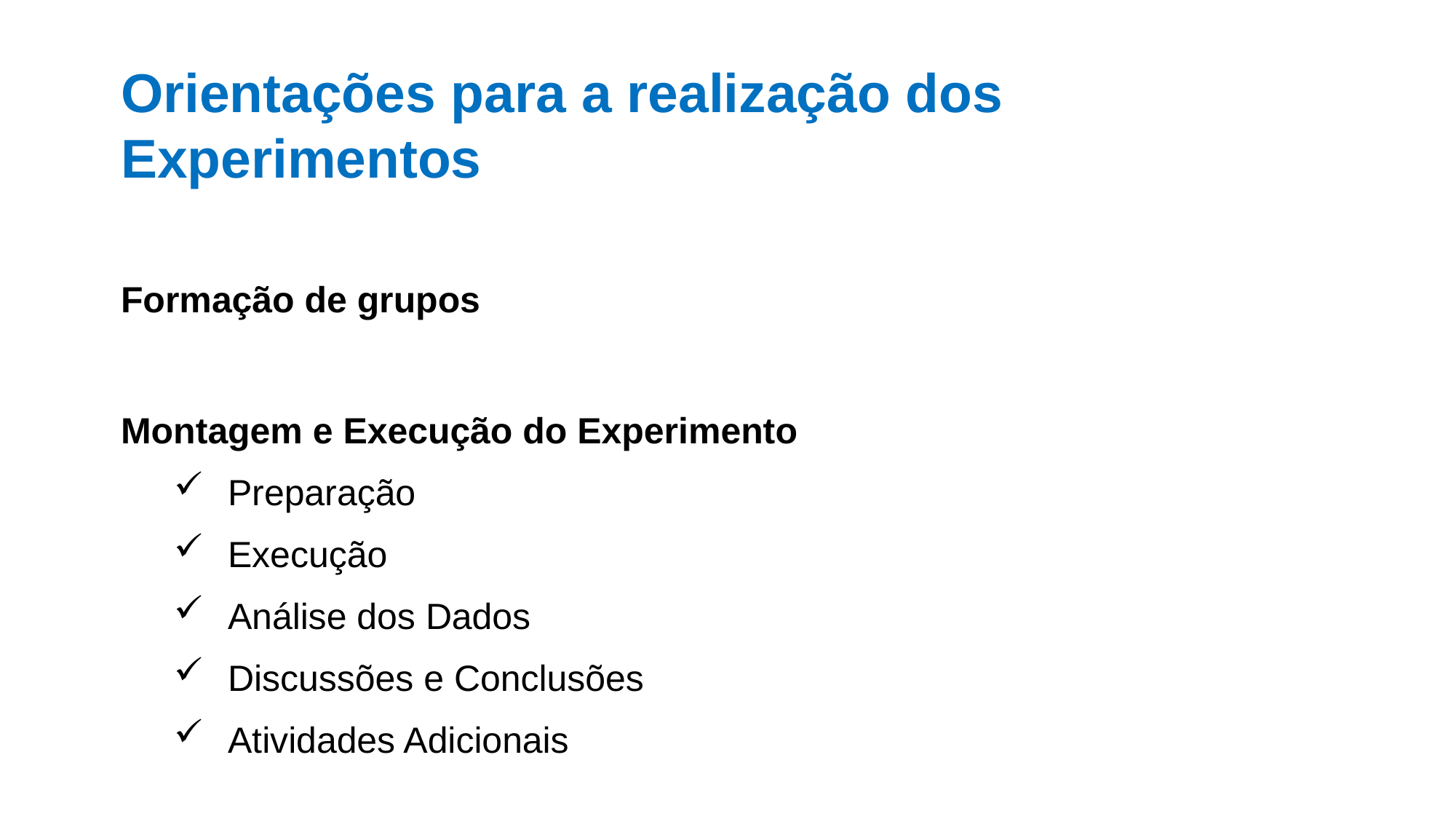

Orientações para a realização dos  Experimentos

Formação de grupos

Montagem e Execução do Experimento
Preparação
Execução
Análise dos Dados
Discussões e Conclusões
Atividades Adicionais